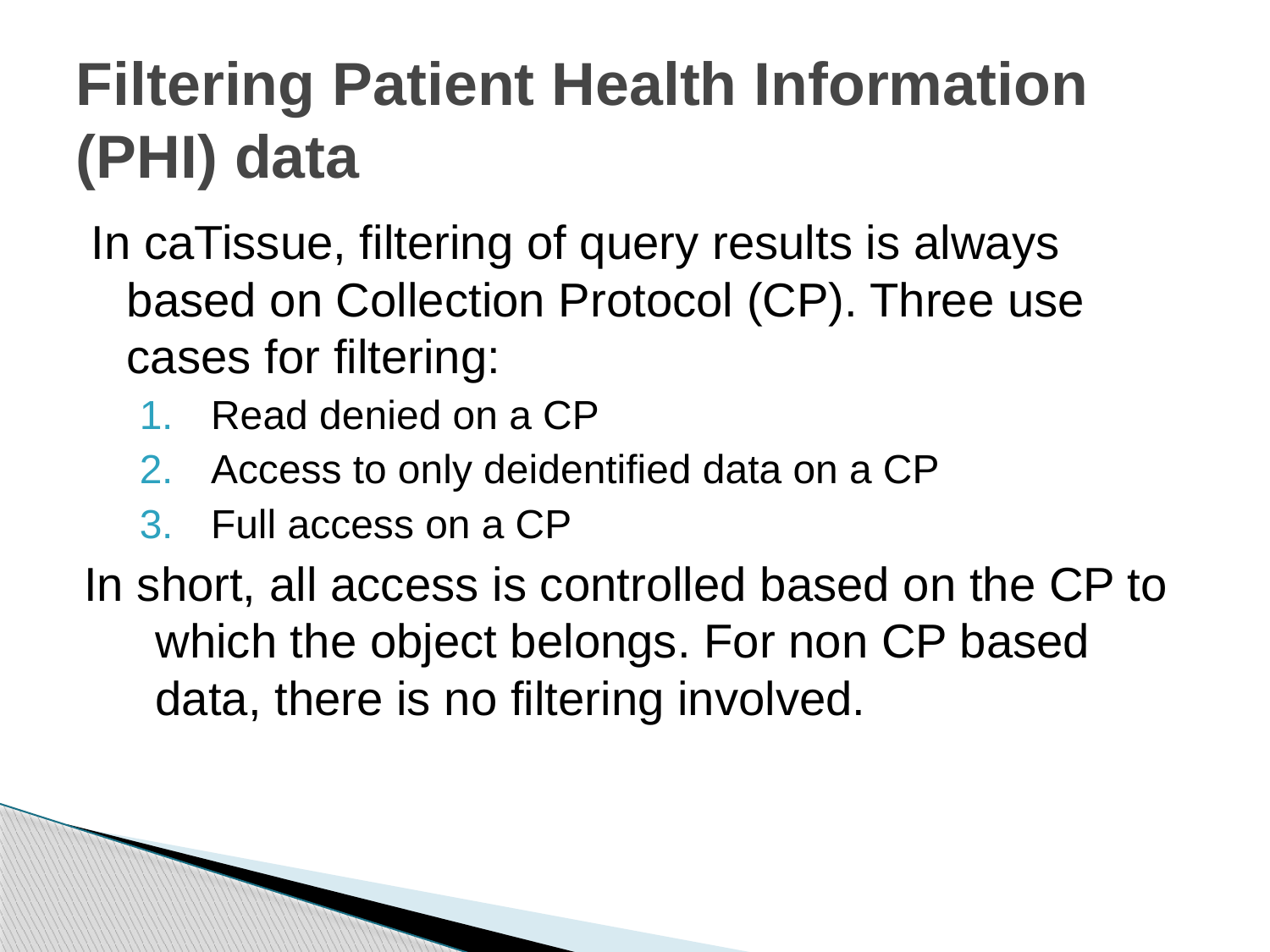

# Filtering Patient Health Information (PHI) data
In caTissue, filtering of query results is always based on Collection Protocol (CP). Three use cases for filtering:
Read denied on a CP
Access to only deidentified data on a CP
Full access on a CP
In short, all access is controlled based on the CP to which the object belongs. For non CP based data, there is no filtering involved.